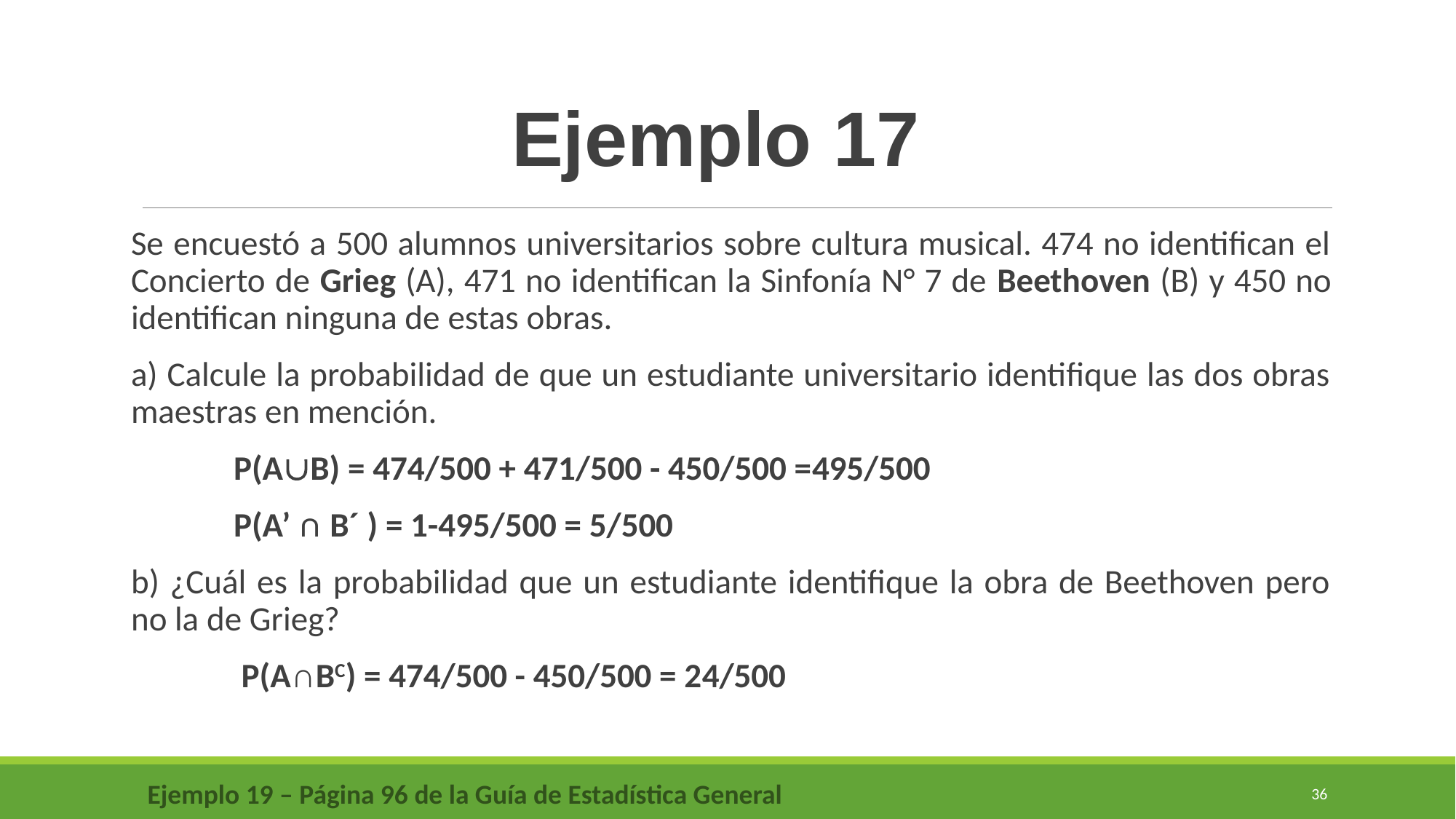

#
Ejemplo 17
Se encuestó a 500 alumnos universitarios sobre cultura musical. 474 no identifican el Concierto de Grieg (A), 471 no identifican la Sinfonía N° 7 de Beethoven (B) y 450 no identifican ninguna de estas obras.
a) Calcule la probabilidad de que un estudiante universitario identifique las dos obras maestras en mención.
 	P(A∪B) = 474/500 + 471/500 - 450/500 =495/500
	P(A’ ∩ B´ ) = 1-495/500 = 5/500
b) ¿Cuál es la probabilidad que un estudiante identifique la obra de Beethoven pero no la de Grieg?
 	 P(A∩BC) = 474/500 - 450/500 = 24/500

Ejemplo 19 – Página 96 de la Guía de Estadística General
36